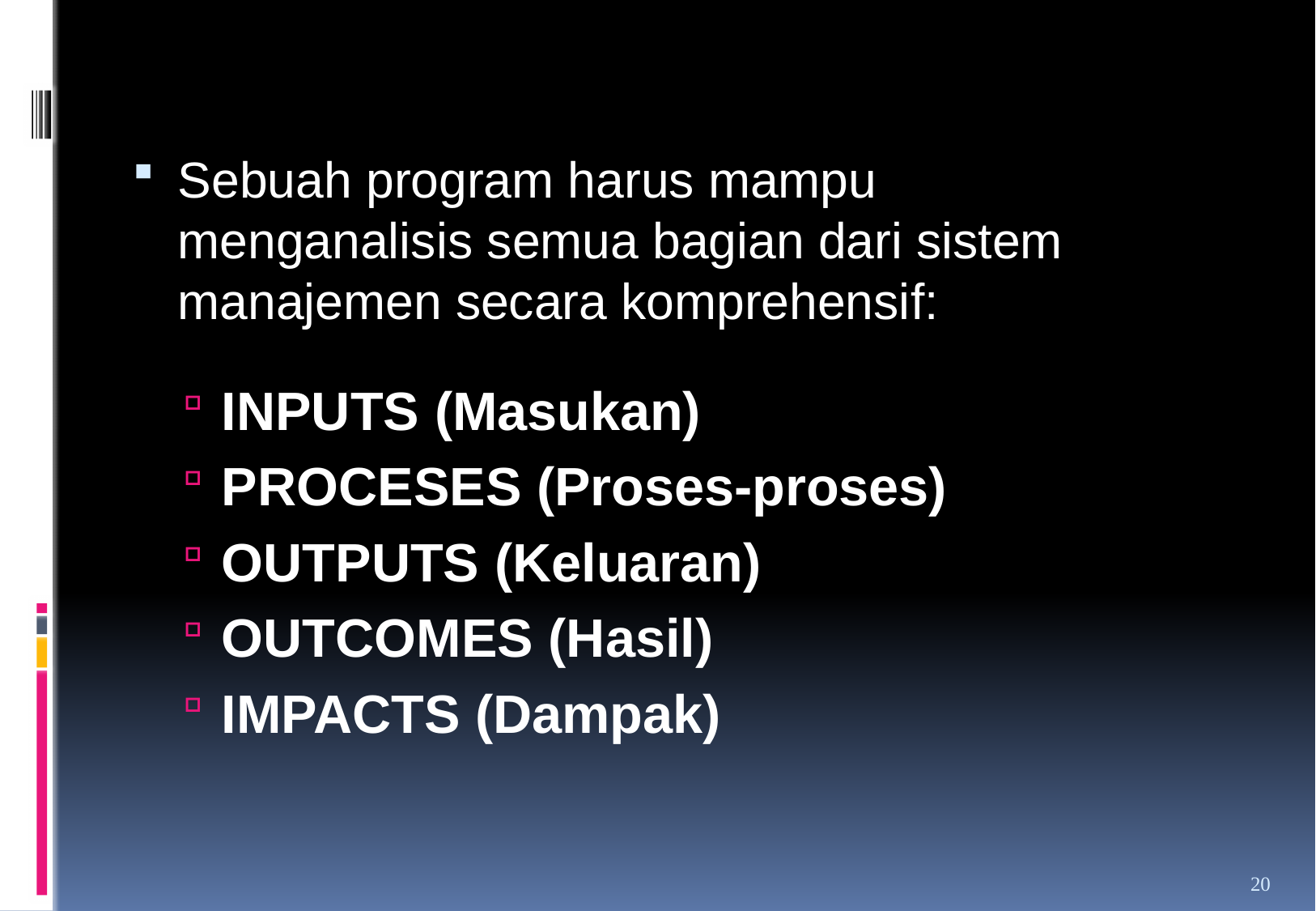

Sebuah program harus mampu menganalisis semua bagian dari sistem manajemen secara komprehensif:

INPUTS (Masukan)
PROCESES (Proses-proses)
OUTPUTS (Keluaran)
OUTCOMES (Hasil)
IMPACTS (Dampak)
20